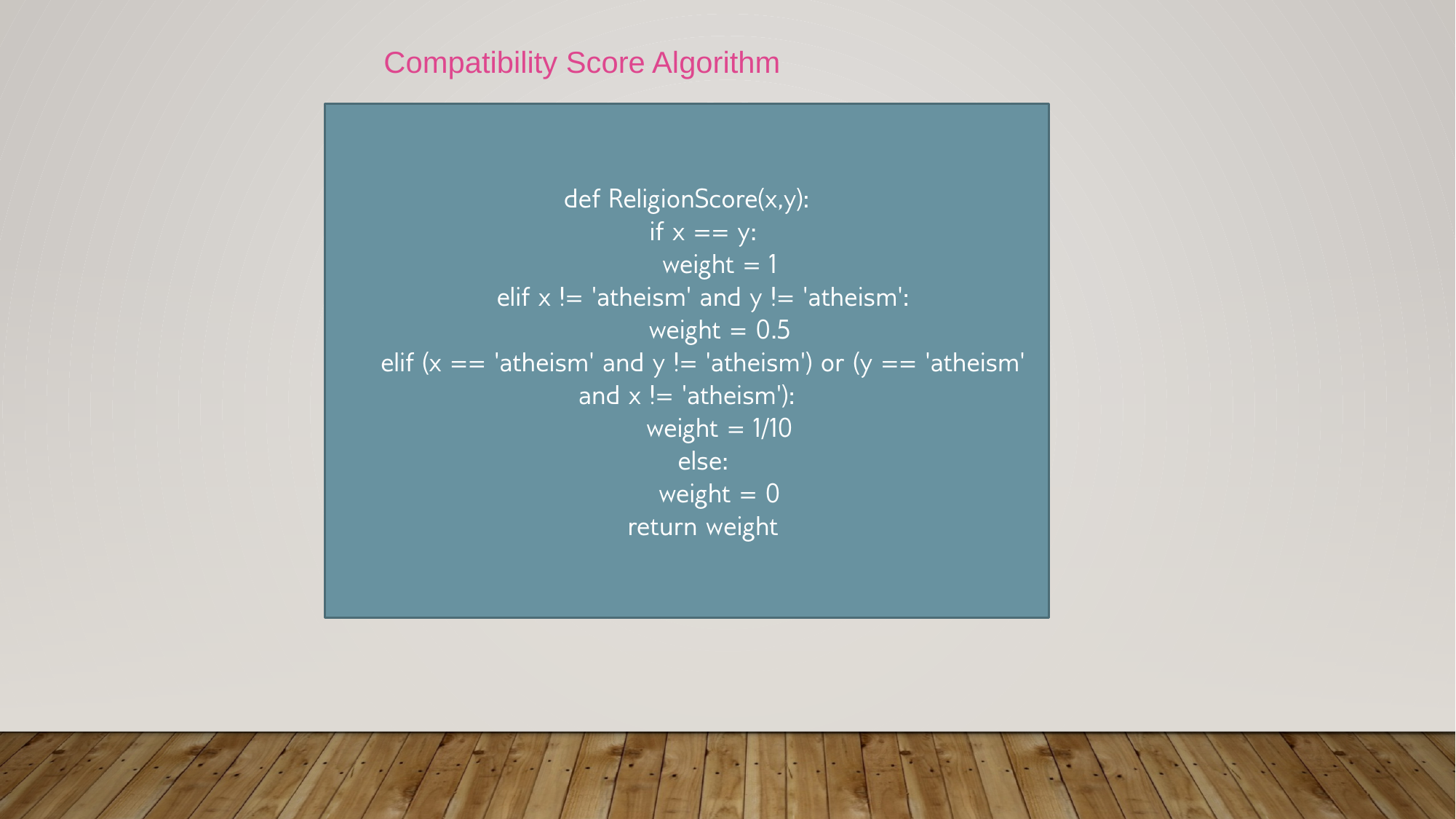

Compatibility Score Algorithm
def ReligionScore(x,y):
    if x == y:
        weight = 1
    elif x != 'atheism' and y != 'atheism':
        weight = 0.5
    elif (x == 'atheism' and y != 'atheism') or (y == 'atheism' and x != 'atheism'):
        weight = 1/10
    else:
        weight = 0
    return weight